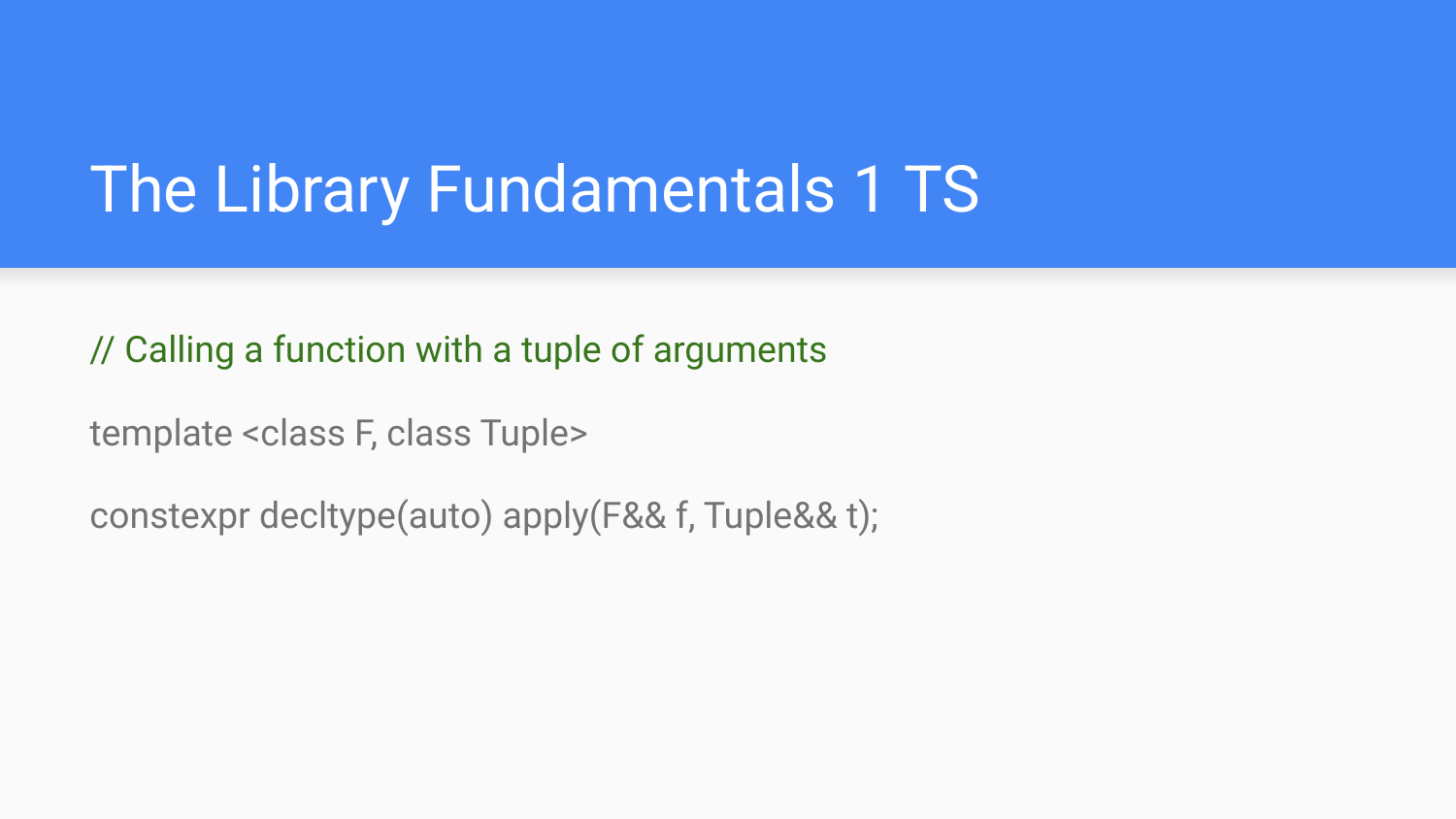

# The Library Fundamentals 1 TS
// Calling a function with a tuple of arguments
template <class F, class Tuple>
constexpr decltype(auto) apply(F&& f, Tuple&& t);